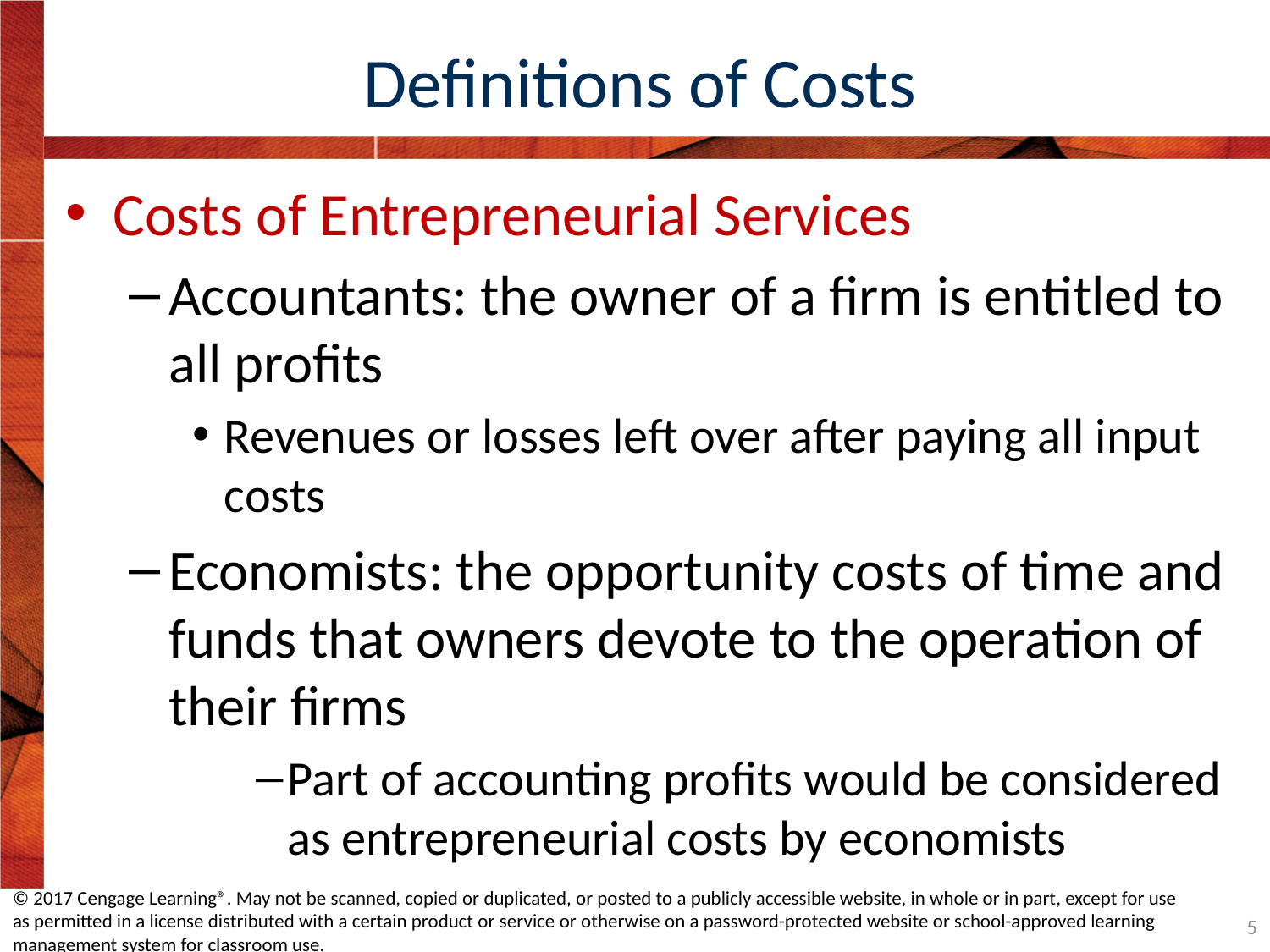

# Definitions of Costs
Costs of Entrepreneurial Services
Accountants: the owner of a firm is entitled to all profits
Revenues or losses left over after paying all input costs
Economists: the opportunity costs of time and funds that owners devote to the operation of their firms
Part of accounting profits would be considered as entrepreneurial costs by economists
© 2017 Cengage Learning®. May not be scanned, copied or duplicated, or posted to a publicly accessible website, in whole or in part, except for use as permitted in a license distributed with a certain product or service or otherwise on a password-protected website or school-approved learning management system for classroom use.
5